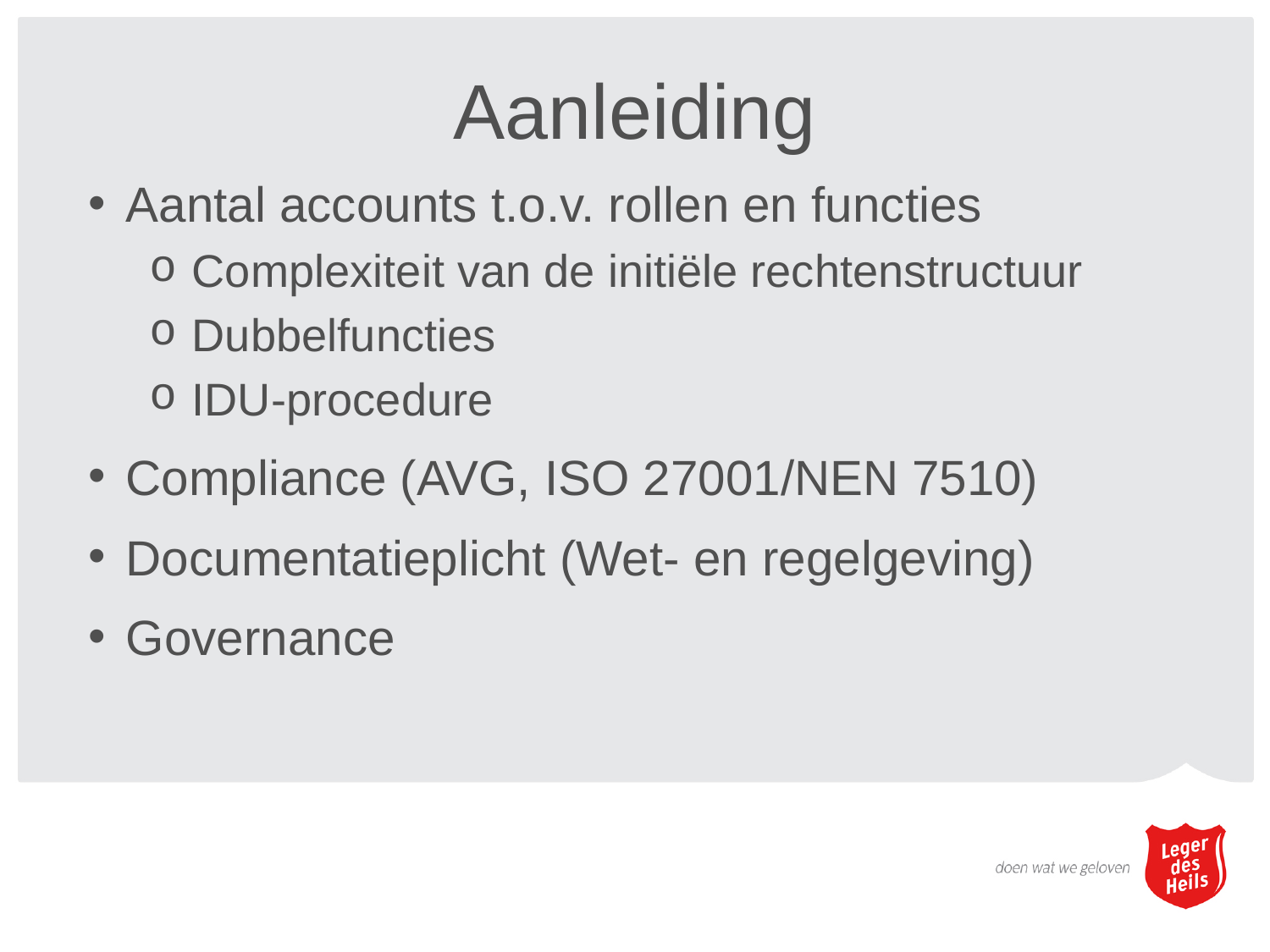

# Aanleiding
Aantal accounts t.o.v. rollen en functies
 Complexiteit van de initiële rechtenstructuur
 Dubbelfuncties
 IDU-procedure
Compliance (AVG, ISO 27001/NEN 7510)
Documentatieplicht (Wet- en regelgeving)
Governance